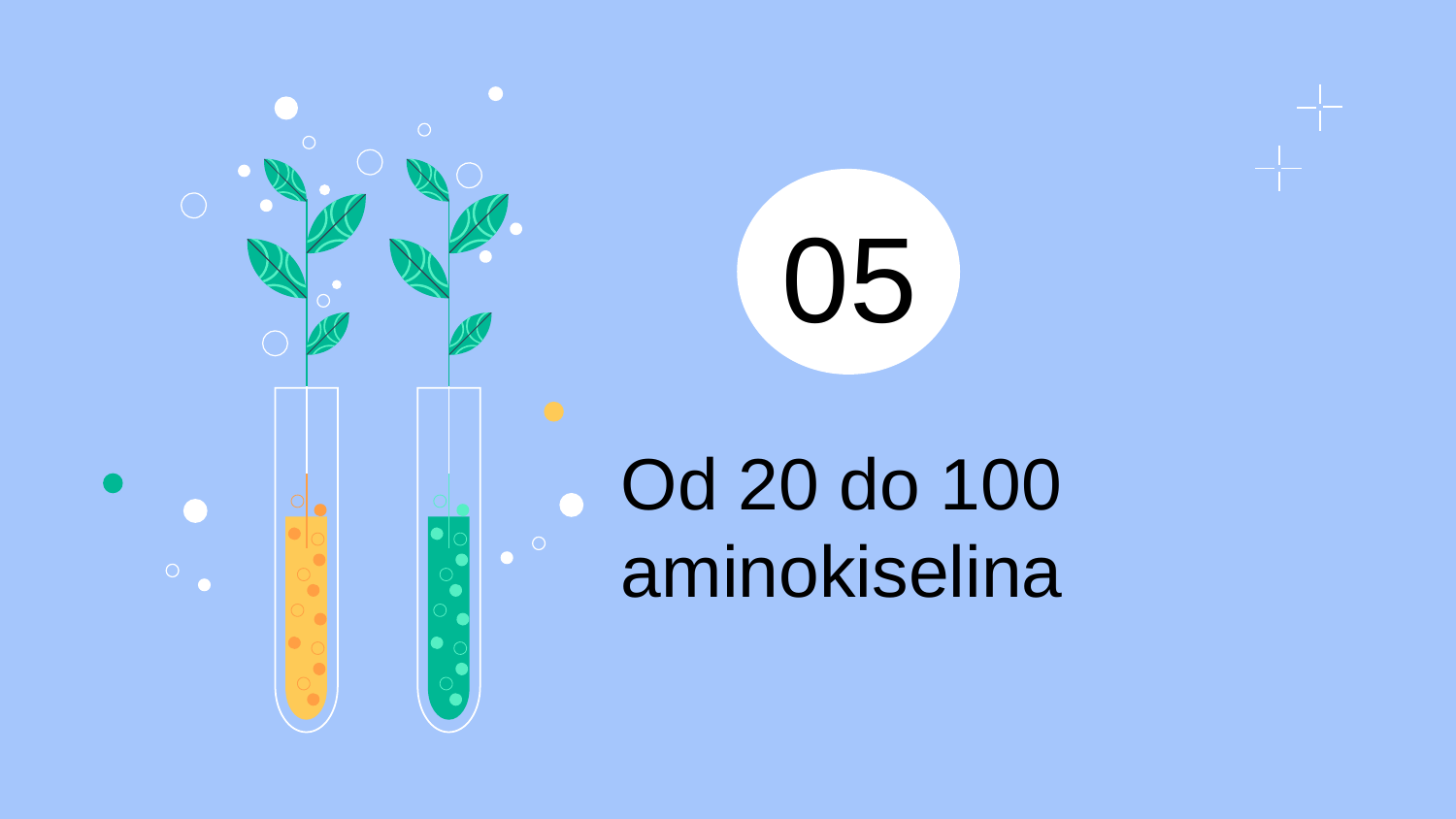

05
# Od 20 do 100 aminokiselina